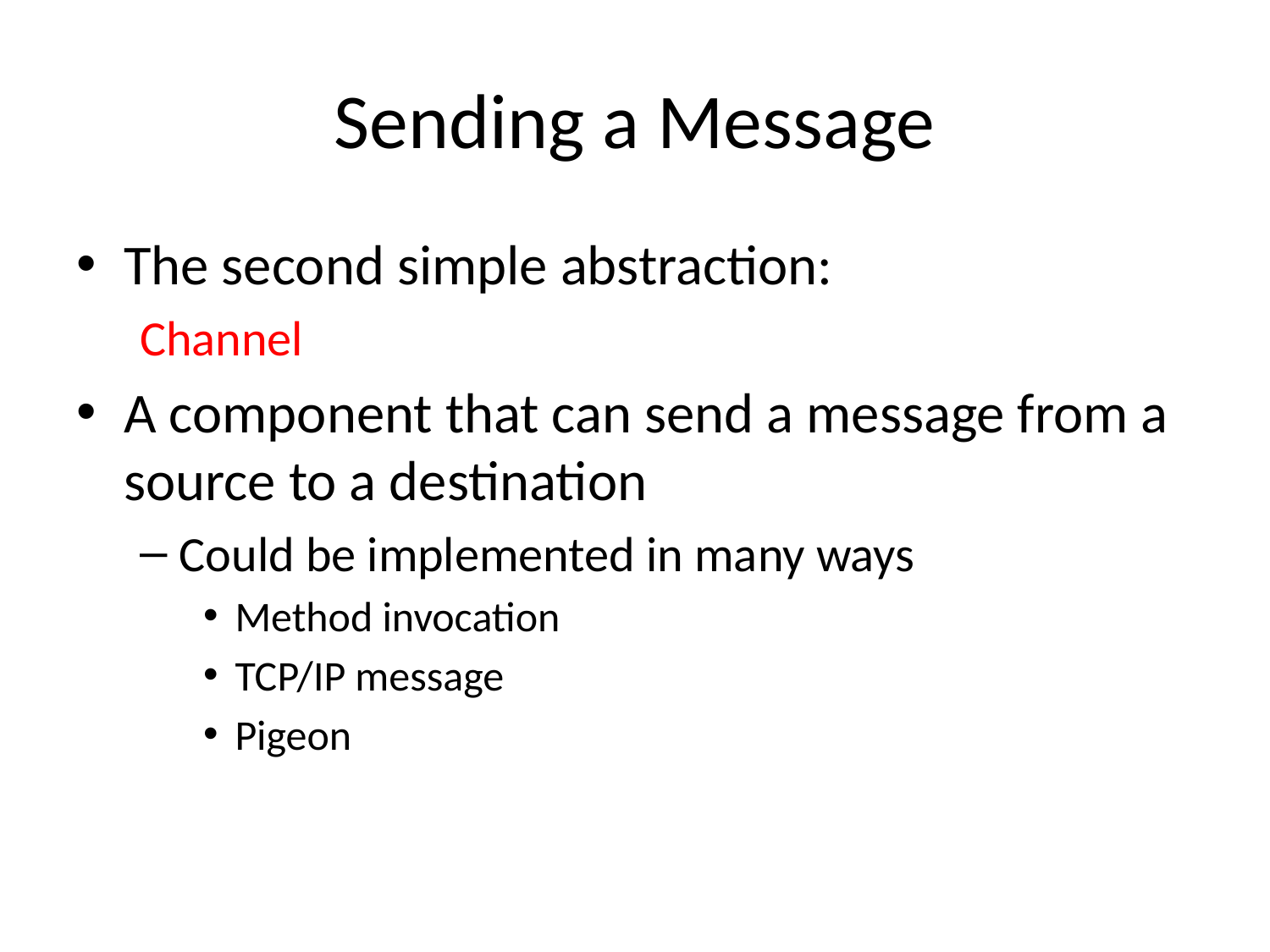

# Sending a Message
The second simple abstraction:
Channel
A component that can send a message from a source to a destination
Could be implemented in many ways
Method invocation
TCP/IP message
Pigeon